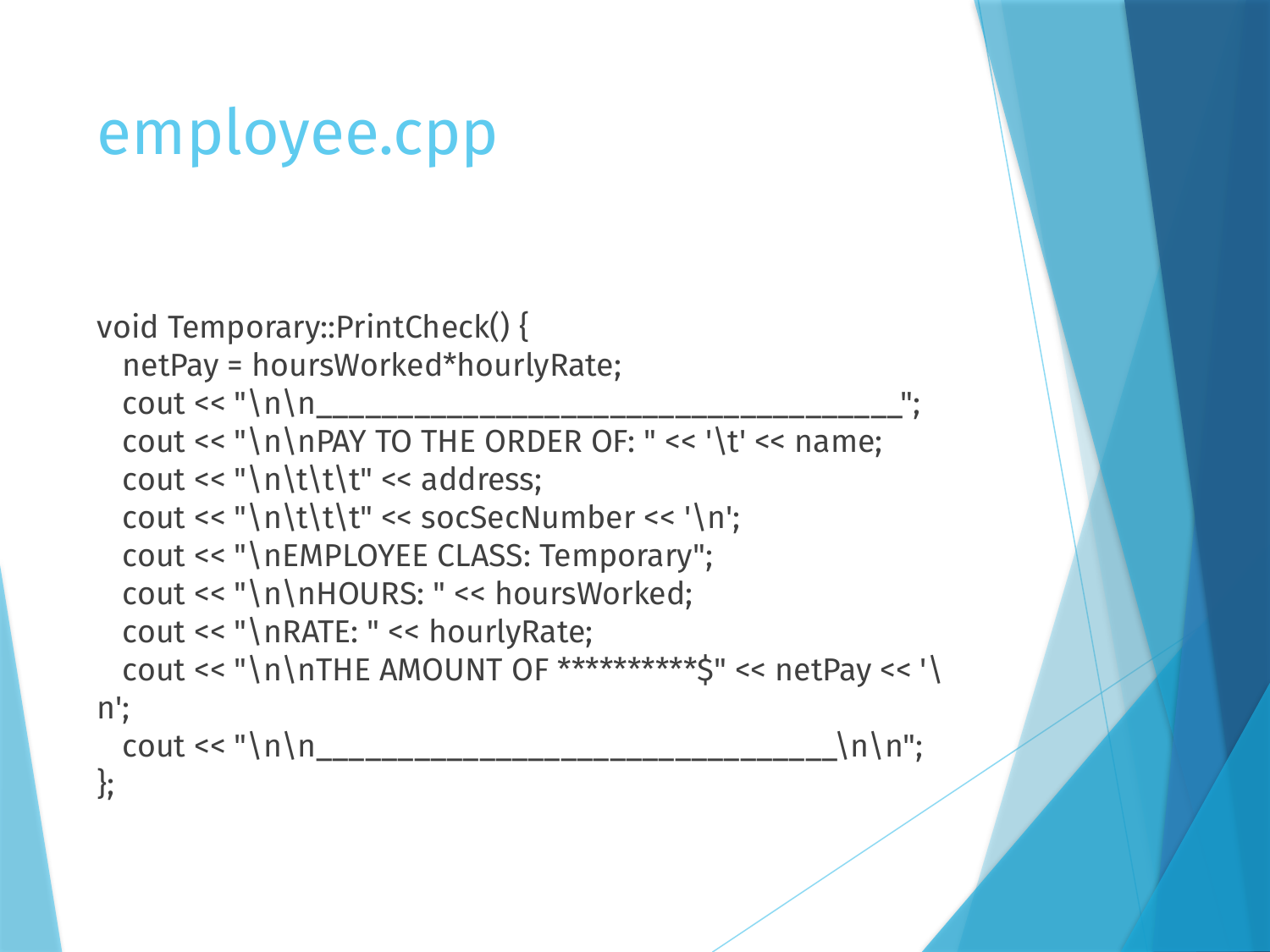

# employee.cpp
void Temporary::PrintCheck() {
   netPay = hoursWorked*hourlyRate;
   cout << "\n\n____________________________________";
   cout << "\n\nPAY TO THE ORDER OF: " << '\t' << name;
   cout << "\n\t\t\t" << address;
   cout << "\n\t\t\t" << socSecNumber << '\n';
   cout << "\nEMPLOYEE CLASS: Temporary";
   cout << "\n\nHOURS: " << hoursWorked;
   cout << "\nRATE: " << hourlyRate;
   cout << "\n\nTHE AMOUNT OF **********$" << netPay << '\n';
   cout << "\n\n________________________________\n\n";
};